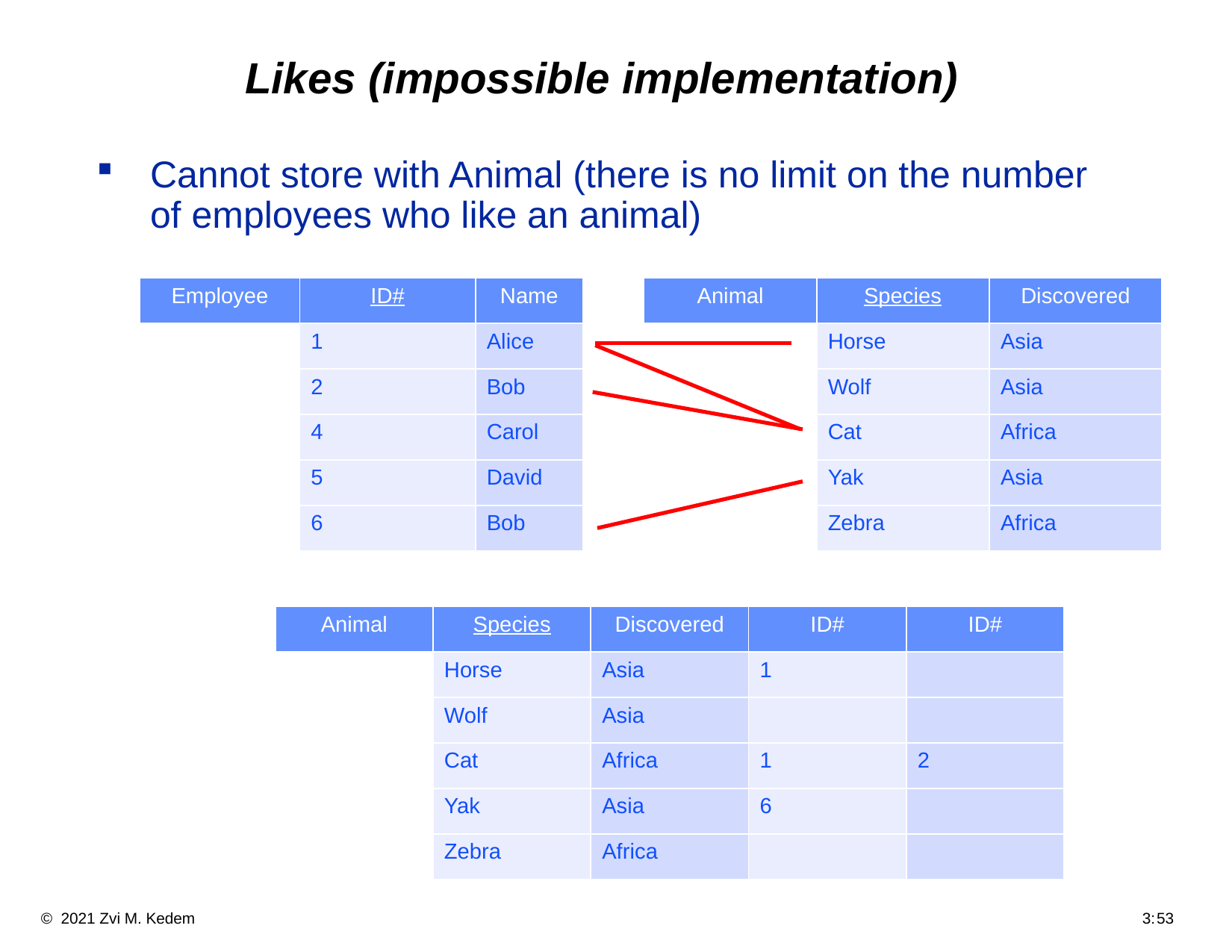

# Likes (impossible implementation)
Cannot store with Animal (there is no limit on the number of employees who like an animal)

| Employee | ID# | Name |
| --- | --- | --- |
|  | 1 | Alice |
|  | 2 | Bob |
|  | 4 | Carol |
|  | 5 | David |
|  | 6 | Bob |
| Animal | Species | Discovered |
| --- | --- | --- |
|  | Horse | Asia |
|  | Wolf | Asia |
|  | Cat | Africa |
|  | Yak | Asia |
|  | Zebra | Africa |
| Animal | Species | Discovered | ID# | ID# |
| --- | --- | --- | --- | --- |
|  | Horse | Asia | 1 |  |
|  | Wolf | Asia |  |  |
|  | Cat | Africa | 1 | 2 |
|  | Yak | Asia | 6 |  |
|  | Zebra | Africa |  |  |